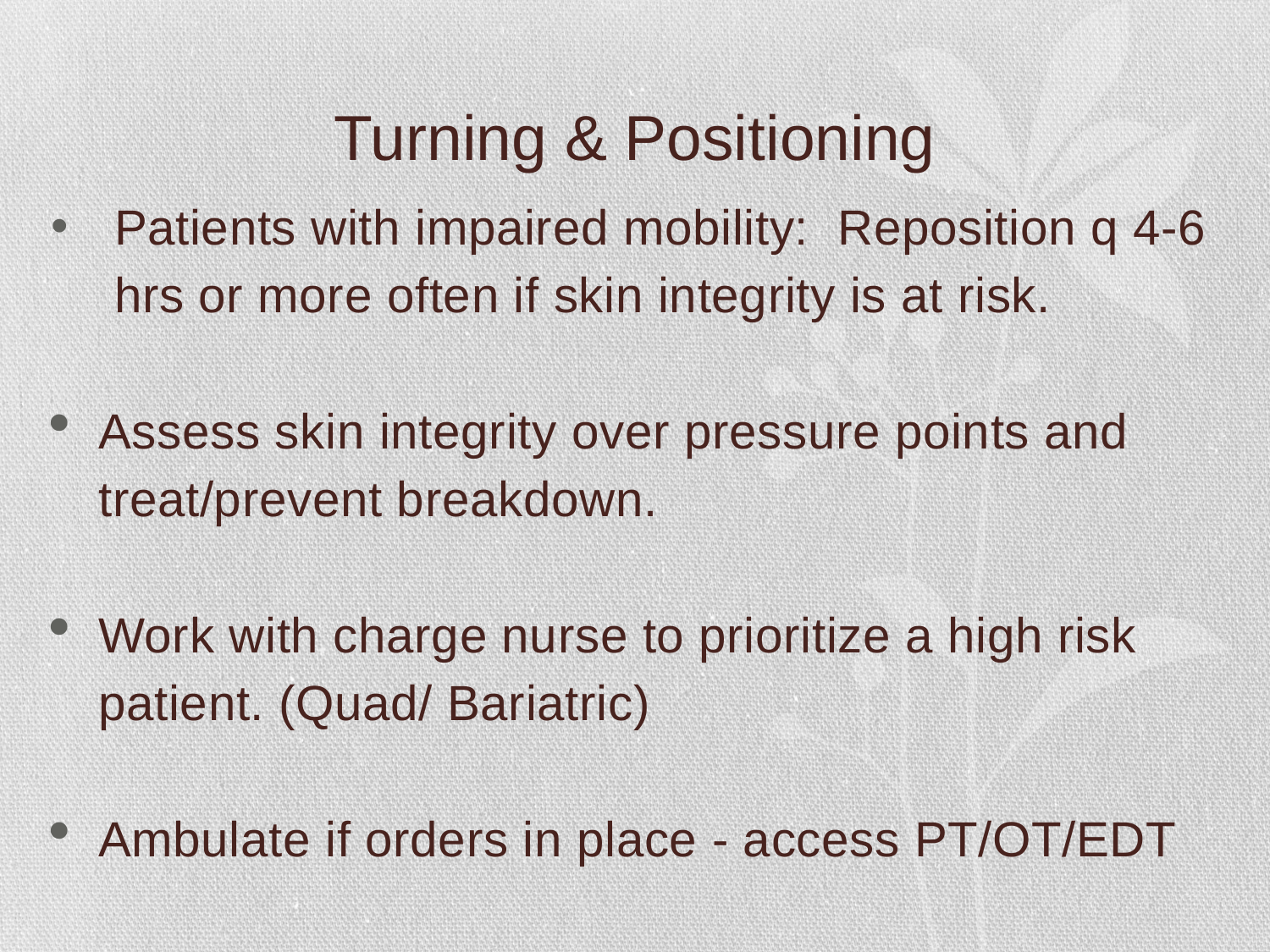

# Turning & Positioning
Patients with impaired mobility:  Reposition q 4-6 hrs or more often if skin integrity is at risk.

Assess skin integrity over pressure points and treat/prevent breakdown.

Work with charge nurse to prioritize a high risk patient. (Quad/ Bariatric)

Ambulate if orders in place - access PT/OT/EDT